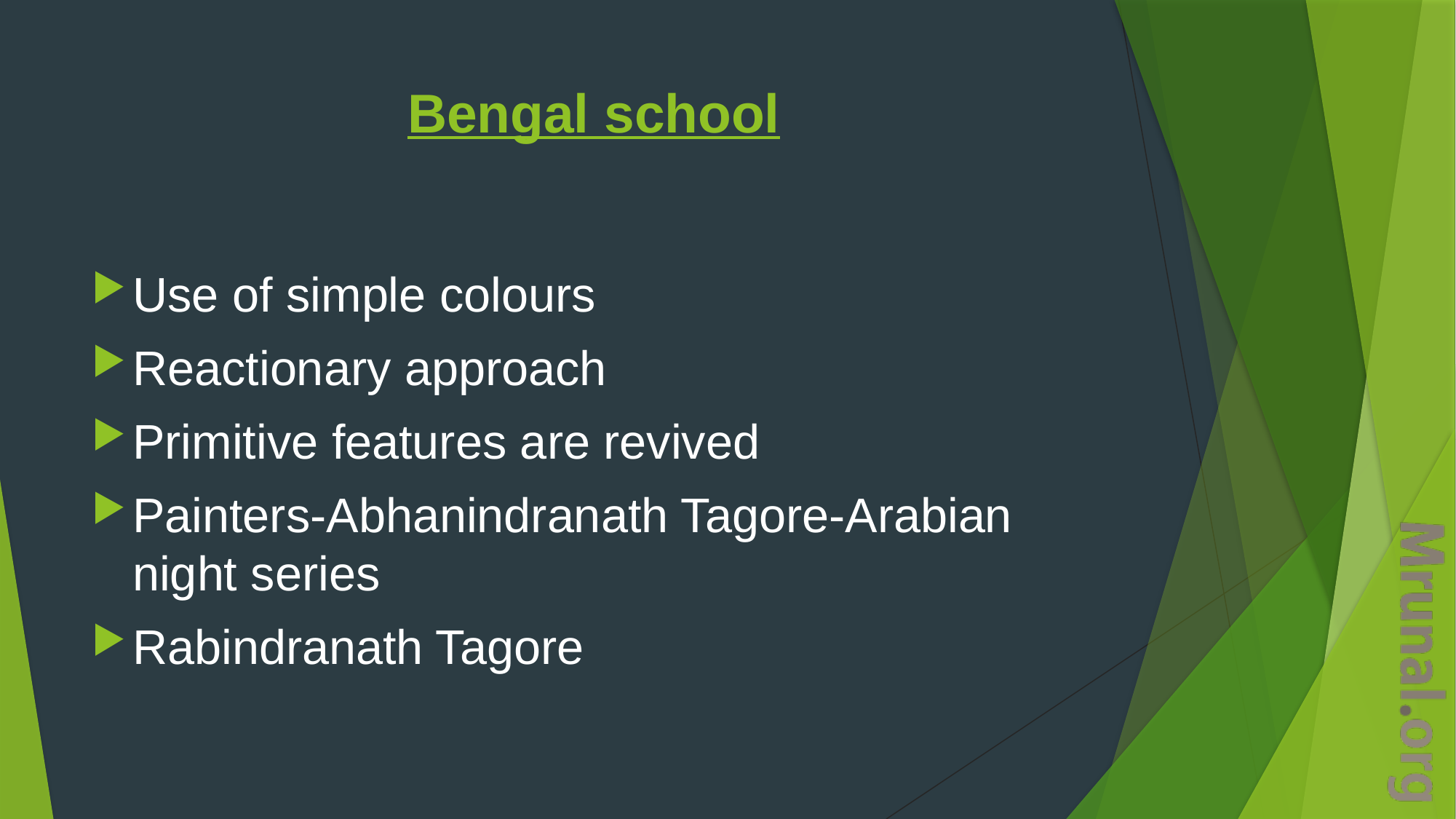

# Bengal school
Use of simple colours
Reactionary approach
Primitive features are revived
Painters-Abhanindranath Tagore-Arabian night series
Rabindranath Tagore